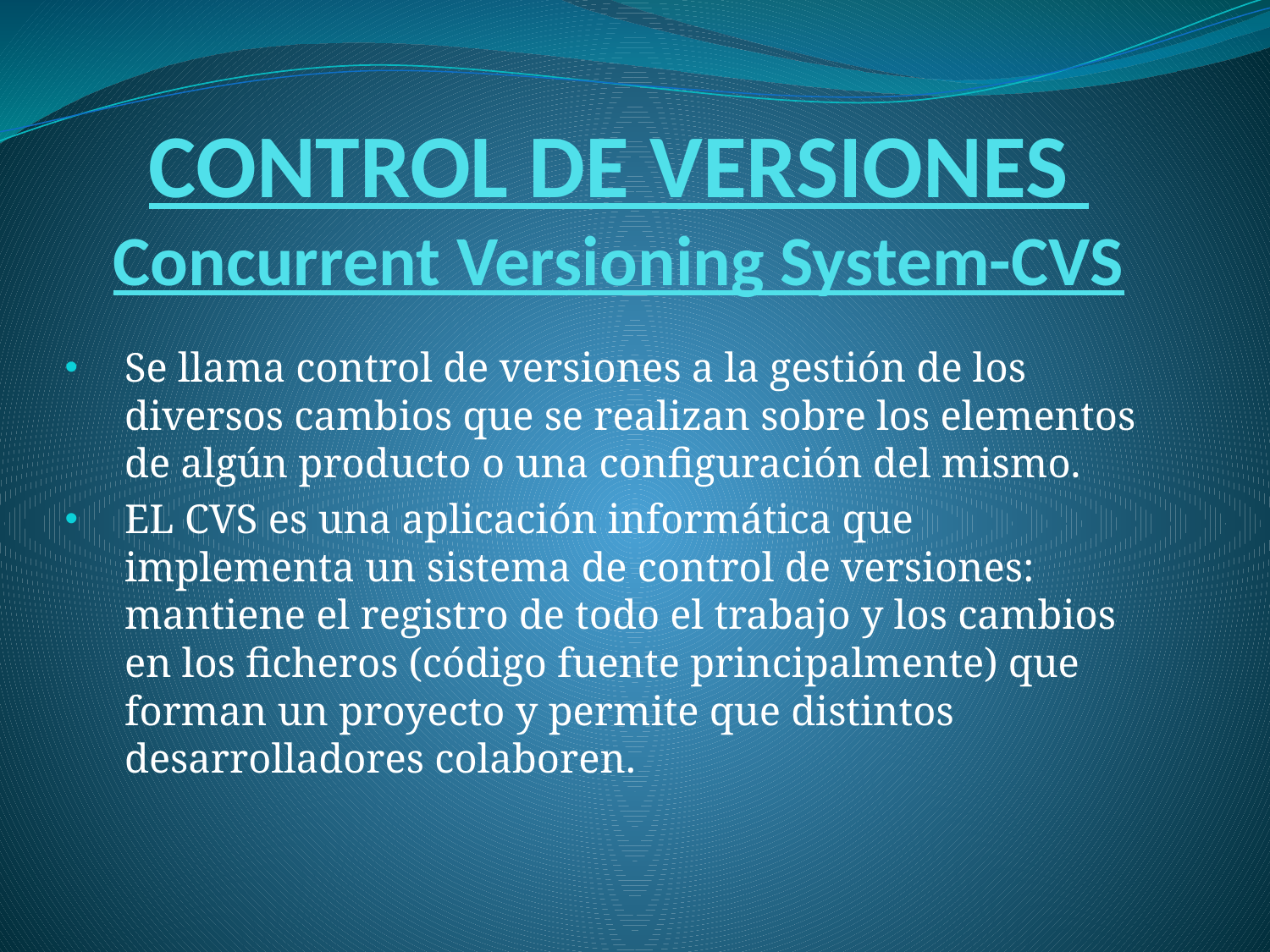

# CONTROL DE VERSIONES Concurrent Versioning System-CVS
Se llama control de versiones a la gestión de los diversos cambios que se realizan sobre los elementos de algún producto o una configuración del mismo.
EL CVS es una aplicación informática que implementa un sistema de control de versiones: mantiene el registro de todo el trabajo y los cambios en los ficheros (código fuente principalmente) que forman un proyecto y permite que distintos desarrolladores colaboren.